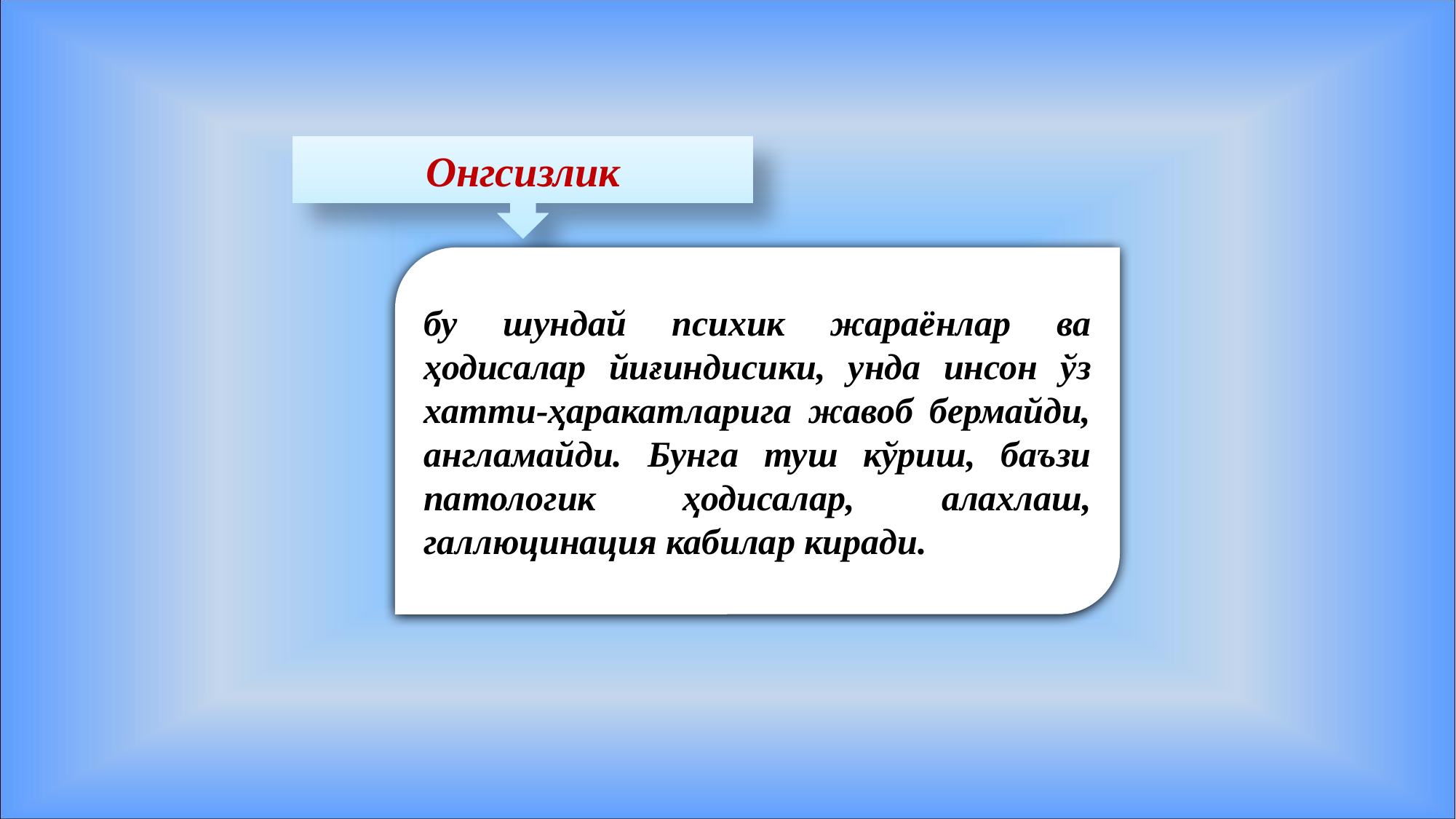

Онгсизлик
бу шундай психик жараёнлар ва ҳодисалар йиғиндисики, унда инсон ўз хатти-ҳаракатларига жавоб бермайди, англамайди. Бунга туш кўриш, баъзи патологик ҳодисалар, алахлаш, галлюцинация кабилар киради.